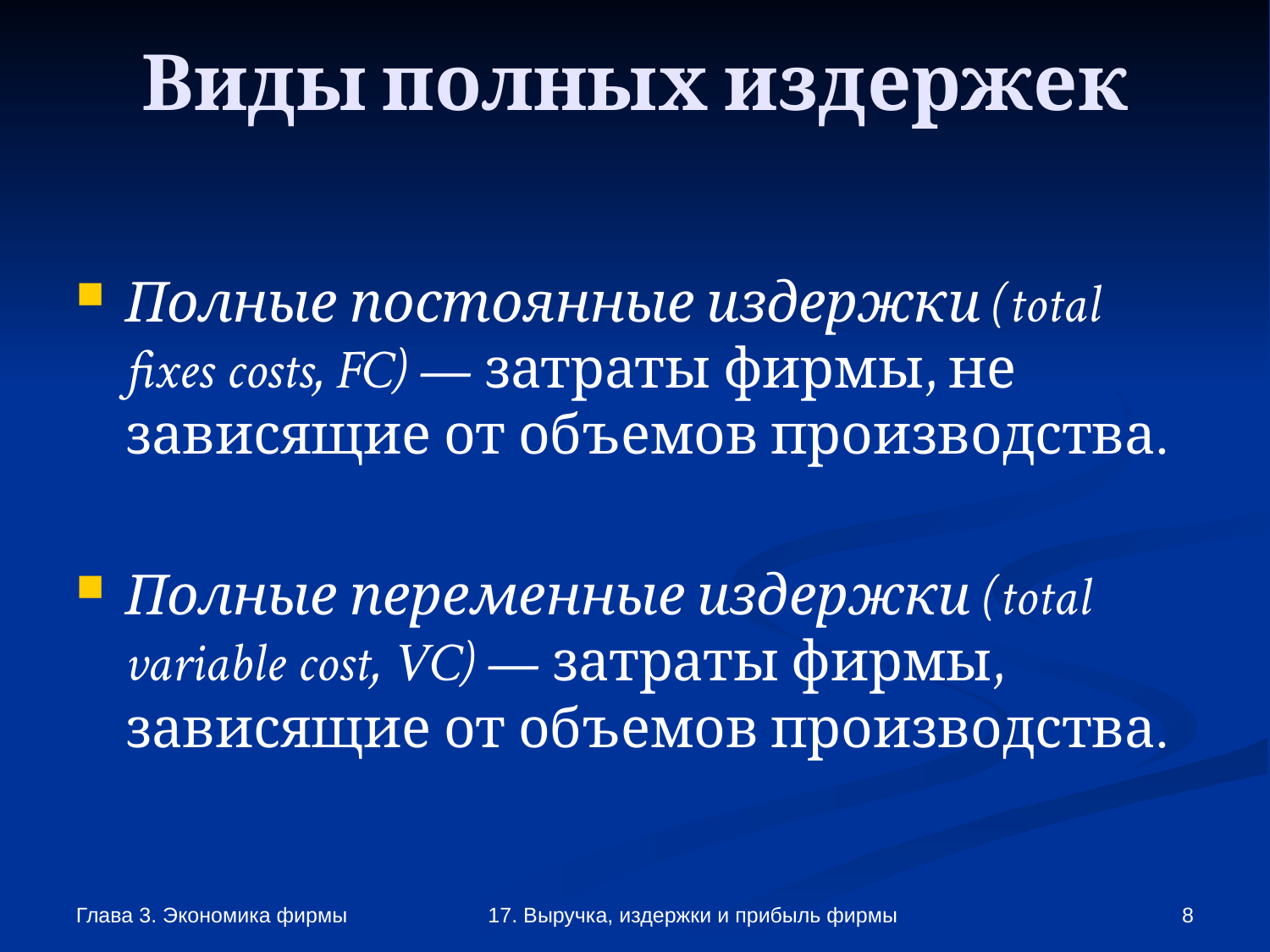

Виды полных издержек

Полные постоянные издержки (total fixes costs, FC) — затраты фирмы, не зависящие от объемов производства.

Полные переменные издержки (total variable cost, VC) — затраты фирмы, зависящие от объемов производства.
Глава 3. Экономика фирмы
17. Выручка, издержки и прибыль фирмы
8